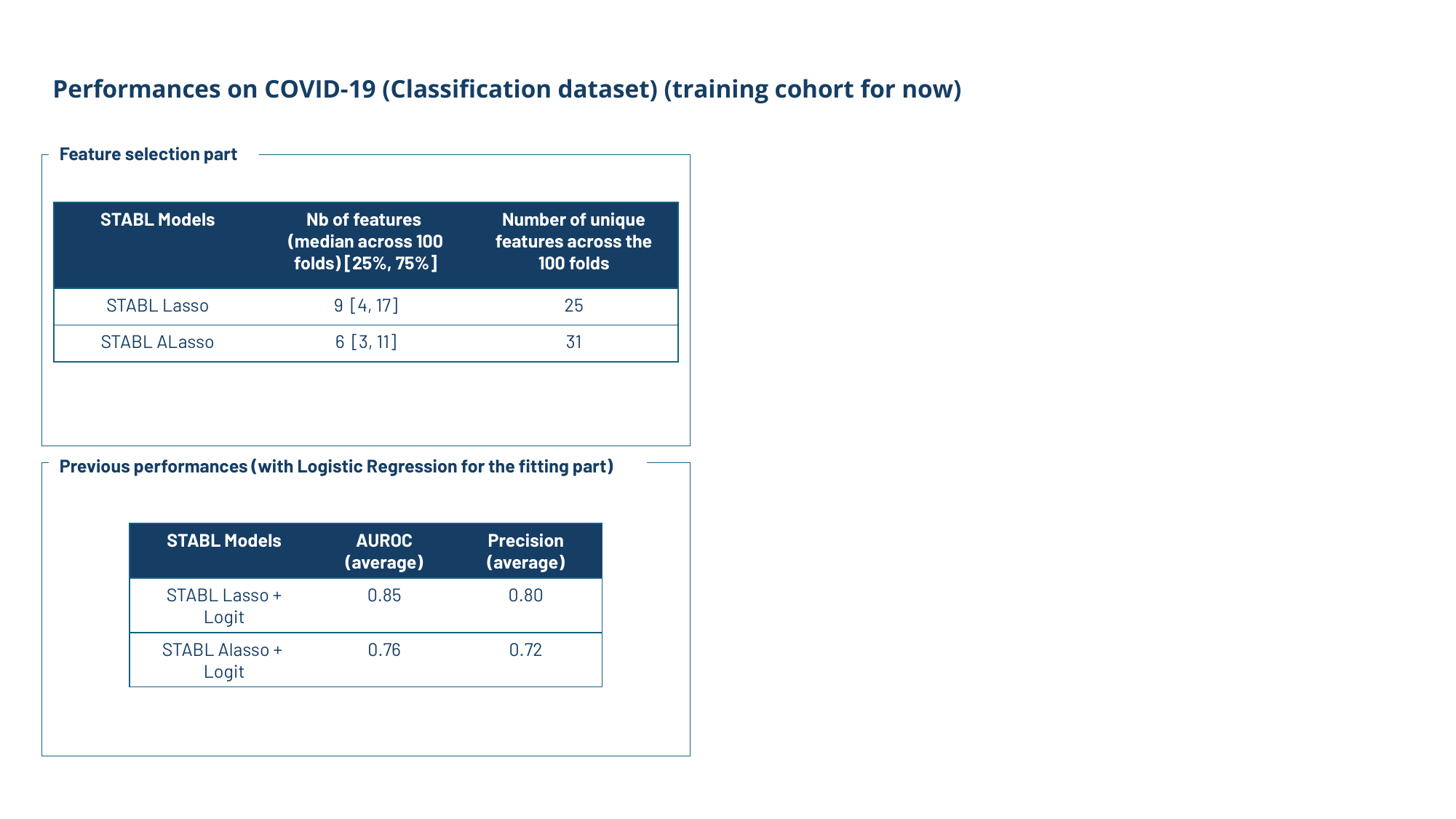

# Performances on COVID-19 (Classification dataset) (training cohort for now)
Feature selection part

| STABL Models | Nb of features (median across 100 folds) [25%, 75%] | Number of unique features across the 100 folds |
| --- | --- | --- |
| STABL Lasso | 9 [4, 17] | 25 |
| STABL ALasso | 6 [3, 11] | 31 |
Previous performances (with Logistic Regression for the fitting part)

| STABL Models | AUROC (average) | Precision (average) |
| --- | --- | --- |
| STABL Lasso + Logit | 0.85 | 0.80 |
| STABL Alasso + Logit | 0.76 | 0.72 |